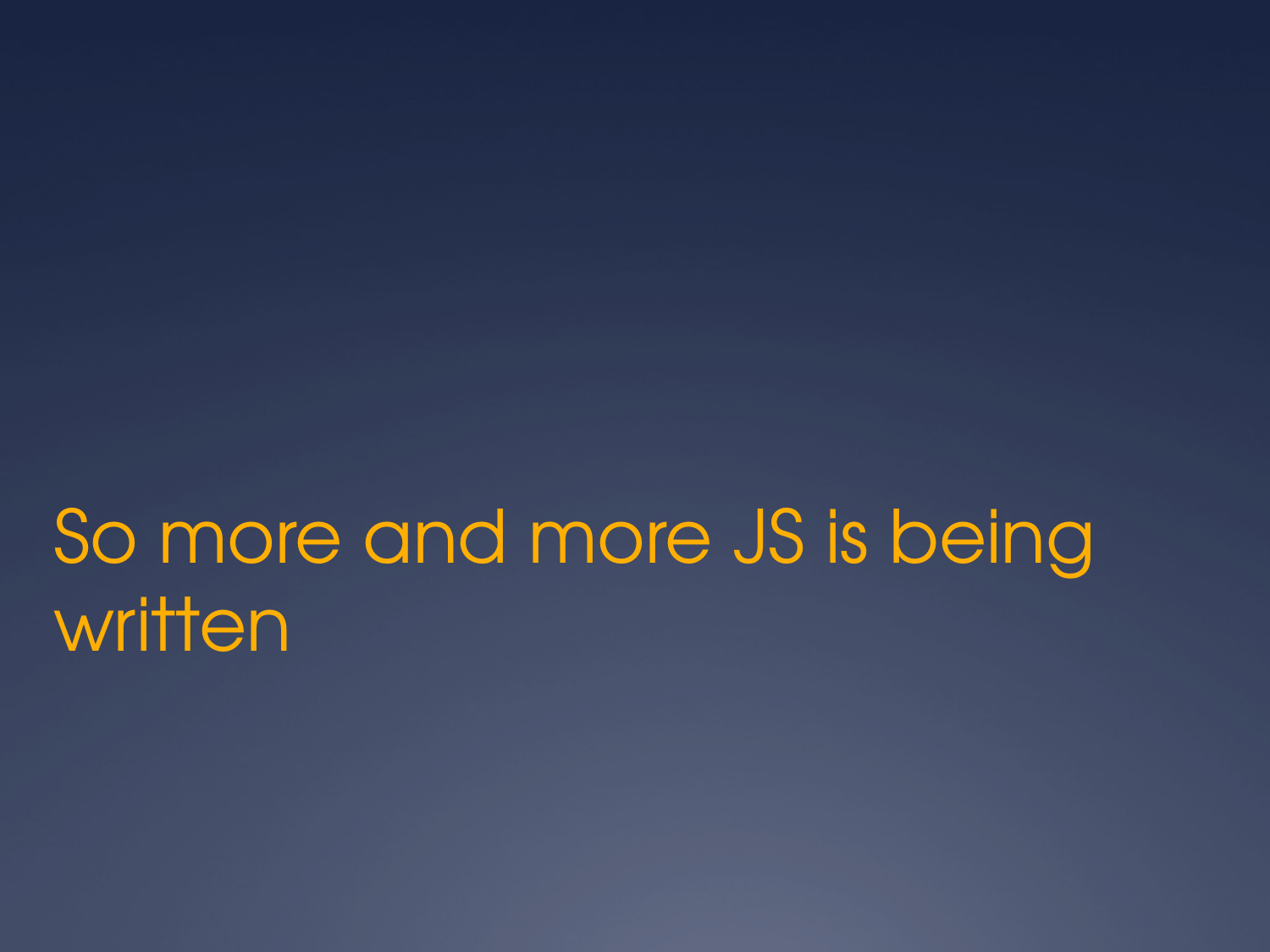

So more and more JS is being written